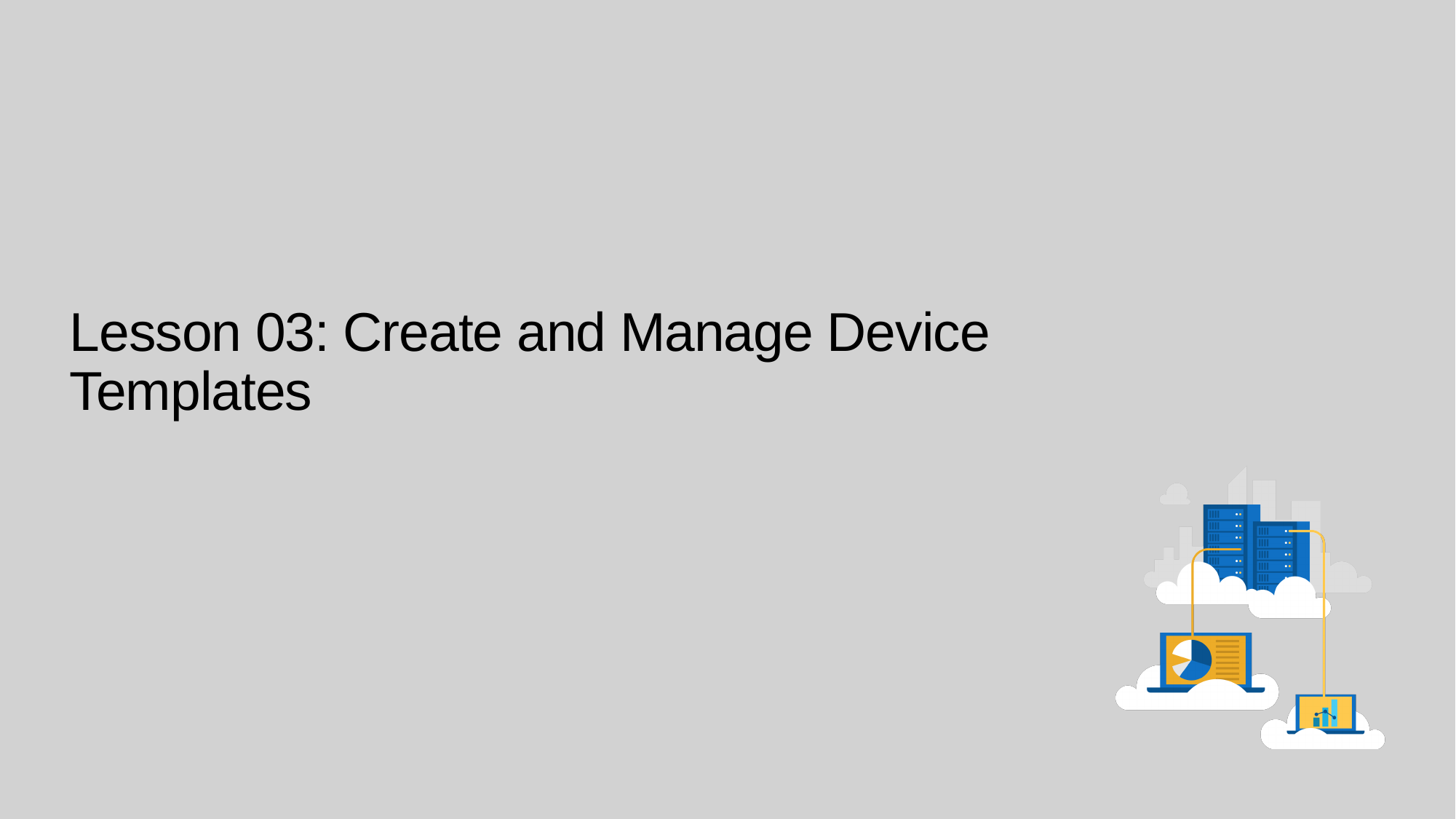

# Lesson 03: Create and Manage Device Templates